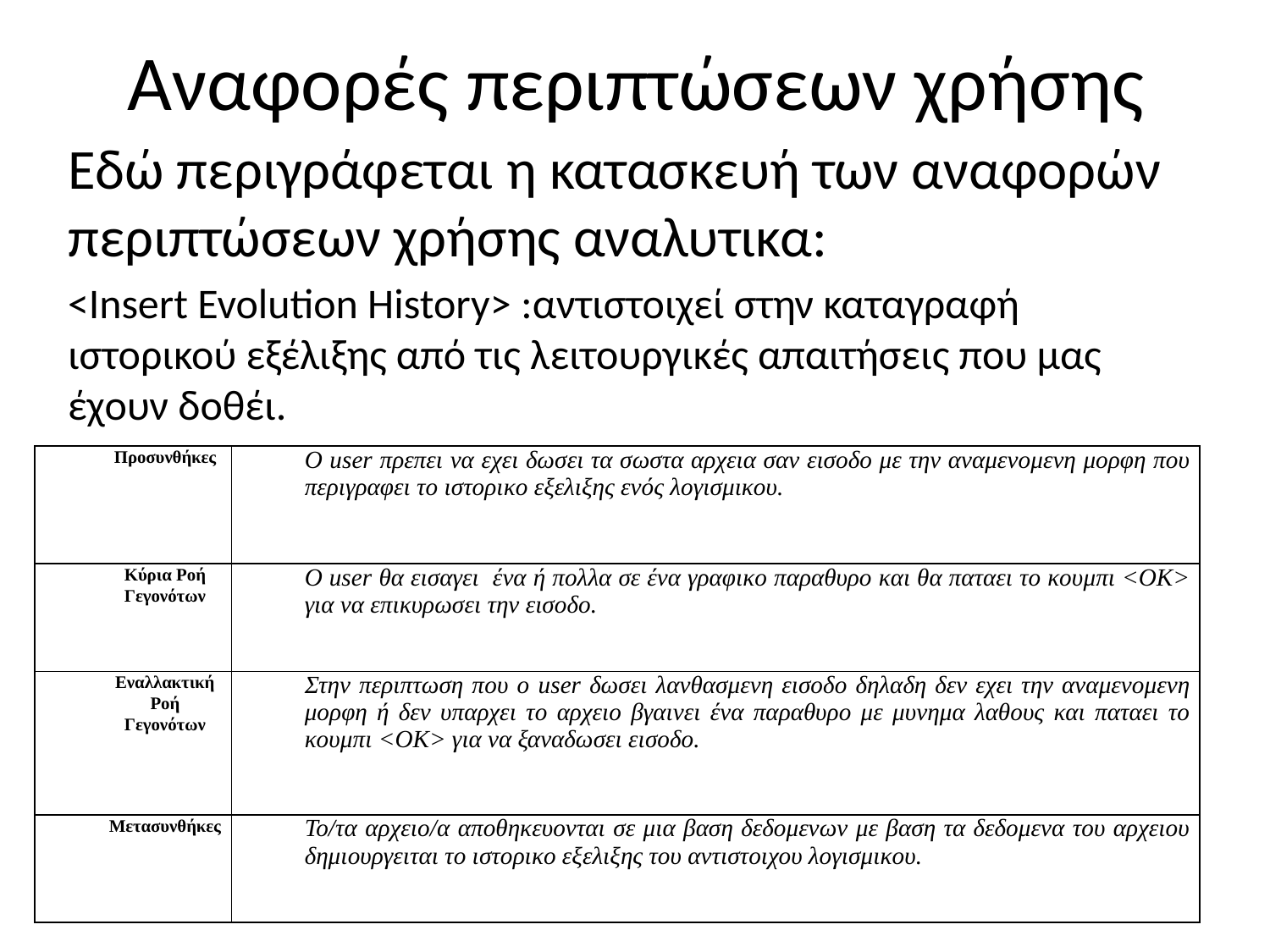

# Αναφορές περιπτώσεων χρήσης
Εδώ περιγράφεται η κατασκευή των αναφορών περιπτώσεων χρήσης αναλυτικα:
<Insert Evolution History> :αντιστοιχεί στην καταγραφή ιστορικού εξέλιξης από τις λειτουργικές απαιτήσεις που μας έχουν δοθέι.
| Προσυνθήκες | Ο user πρεπει να εχει δωσει τα σωστα αρχεια σαν εισοδο με την αναμενομενη μορφη που περιγραφει το ιστορικο εξελιξης ενός λογισμικου. |
| --- | --- |
| Κύρια Ροή Γεγονότων | Ο user θα εισαγει ένα ή πολλα σε ένα γραφικο παραθυρο και θα παταει το κουμπι <ΟΚ> για να επικυρωσει την εισοδο. |
| Εναλλακτική Ροή Γεγονότων | Στην περιπτωση που ο user δωσει λανθασμενη εισοδο δηλαδη δεν εχει την αναμενομενη μορφη ή δεν υπαρχει το αρχειο βγαινει ένα παραθυρο με μυνημα λαθους και παταει το κουμπι <ΟΚ> για να ξαναδωσει εισοδο. |
| Μετασυνθήκες | Το/τα αρχειο/α αποθηκευονται σε μια βαση δεδομενων με βαση τα δεδομενα του αρχειου δημιουργειται το ιστορικο εξελιξης του αντιστοιχου λογισμικου. |